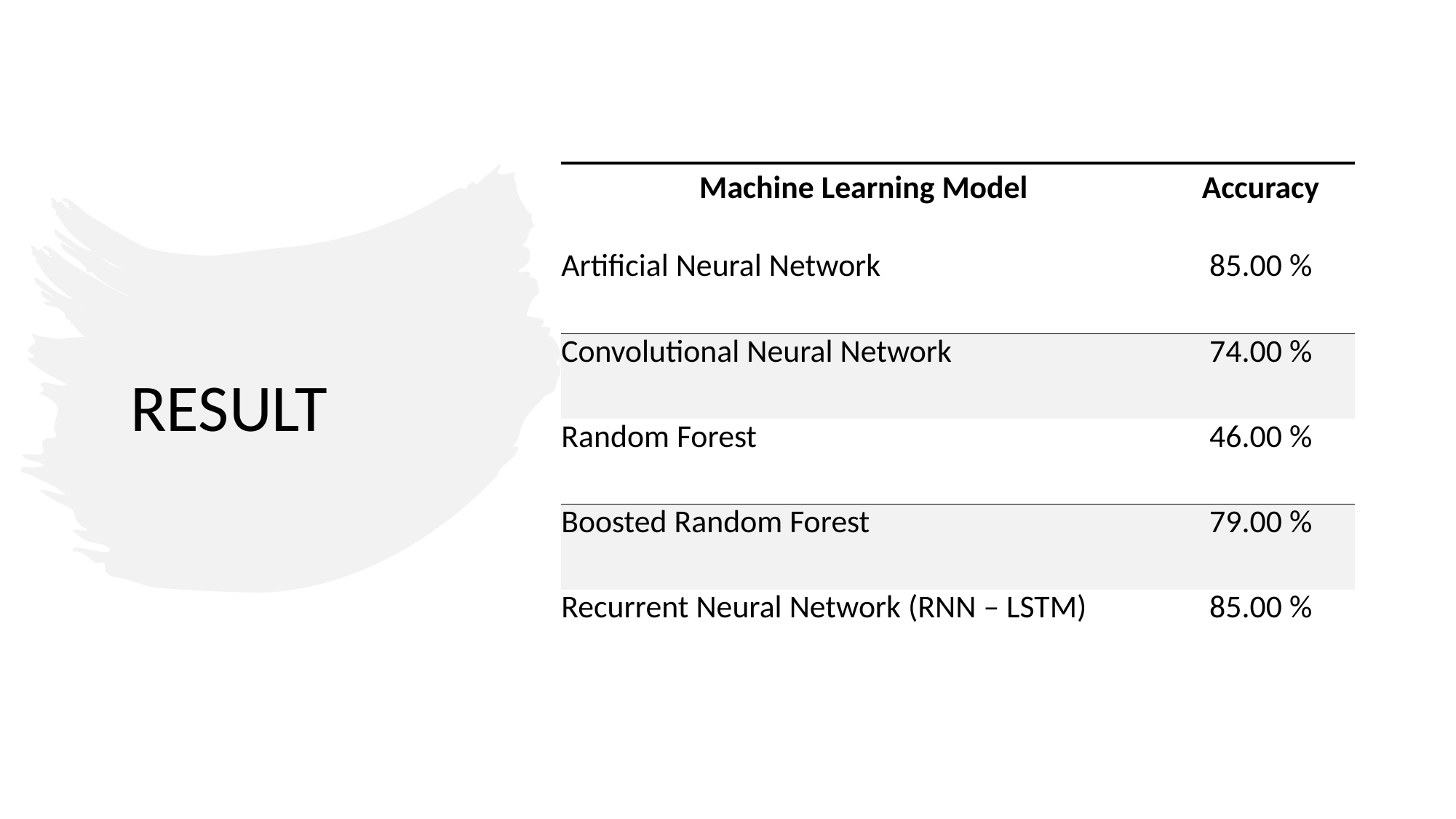

# RESULT
| Machine Learning Model | Accuracy |
| --- | --- |
| Artificial Neural Network | 85.00 % |
| Convolutional Neural Network | 74.00 % |
| Random Forest | 46.00 % |
| Boosted Random Forest | 79.00 % |
| Recurrent Neural Network (RNN – LSTM) | 85.00 % |